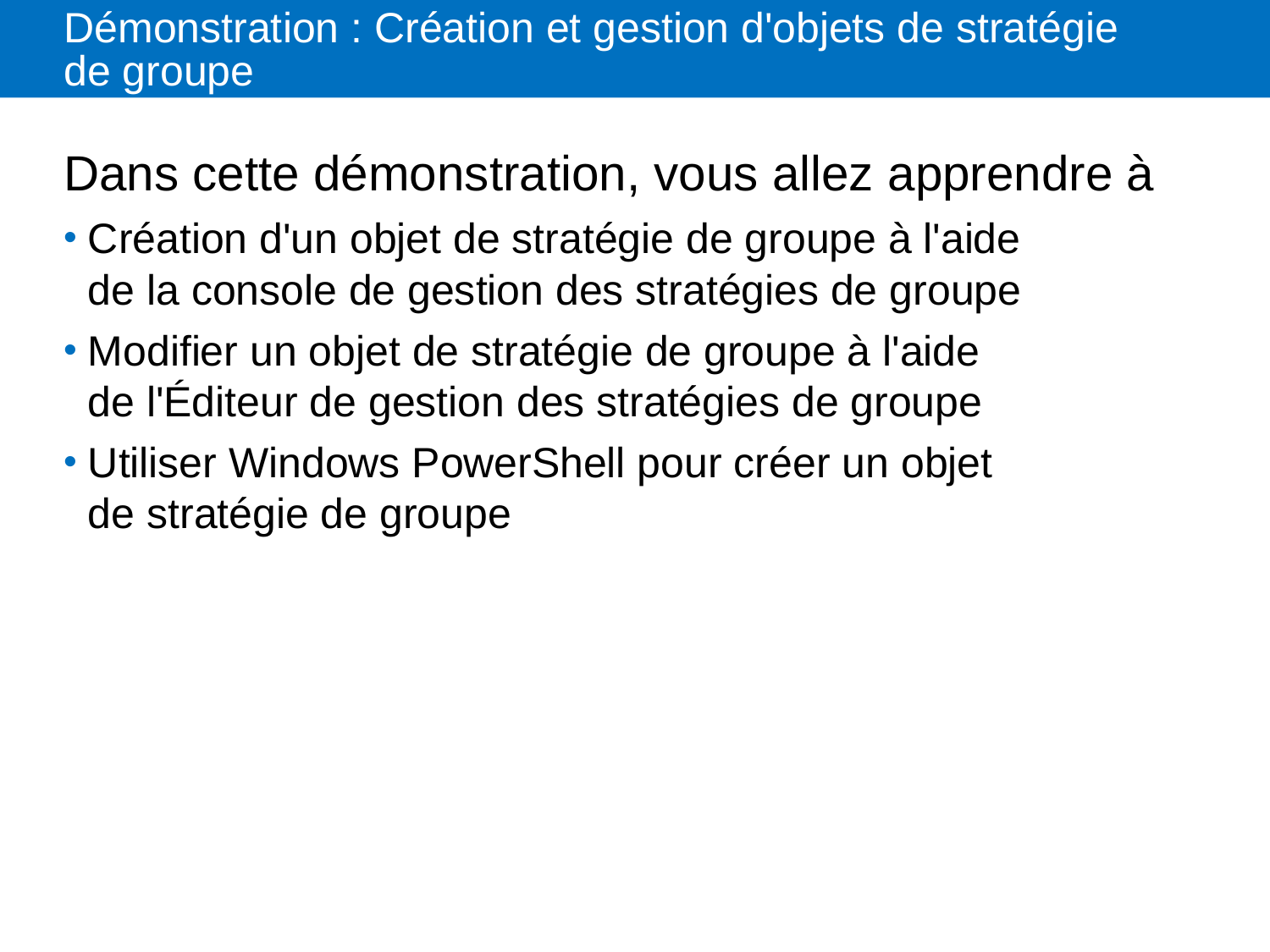

# Démonstration : Création et gestion d'objets de stratégie de groupe
Dans cette démonstration, vous allez apprendre à
Création d'un objet de stratégie de groupe à l'aide de la console de gestion des stratégies de groupe
Modifier un objet de stratégie de groupe à l'aide de l'Éditeur de gestion des stratégies de groupe
Utiliser Windows PowerShell pour créer un objet de stratégie de groupe